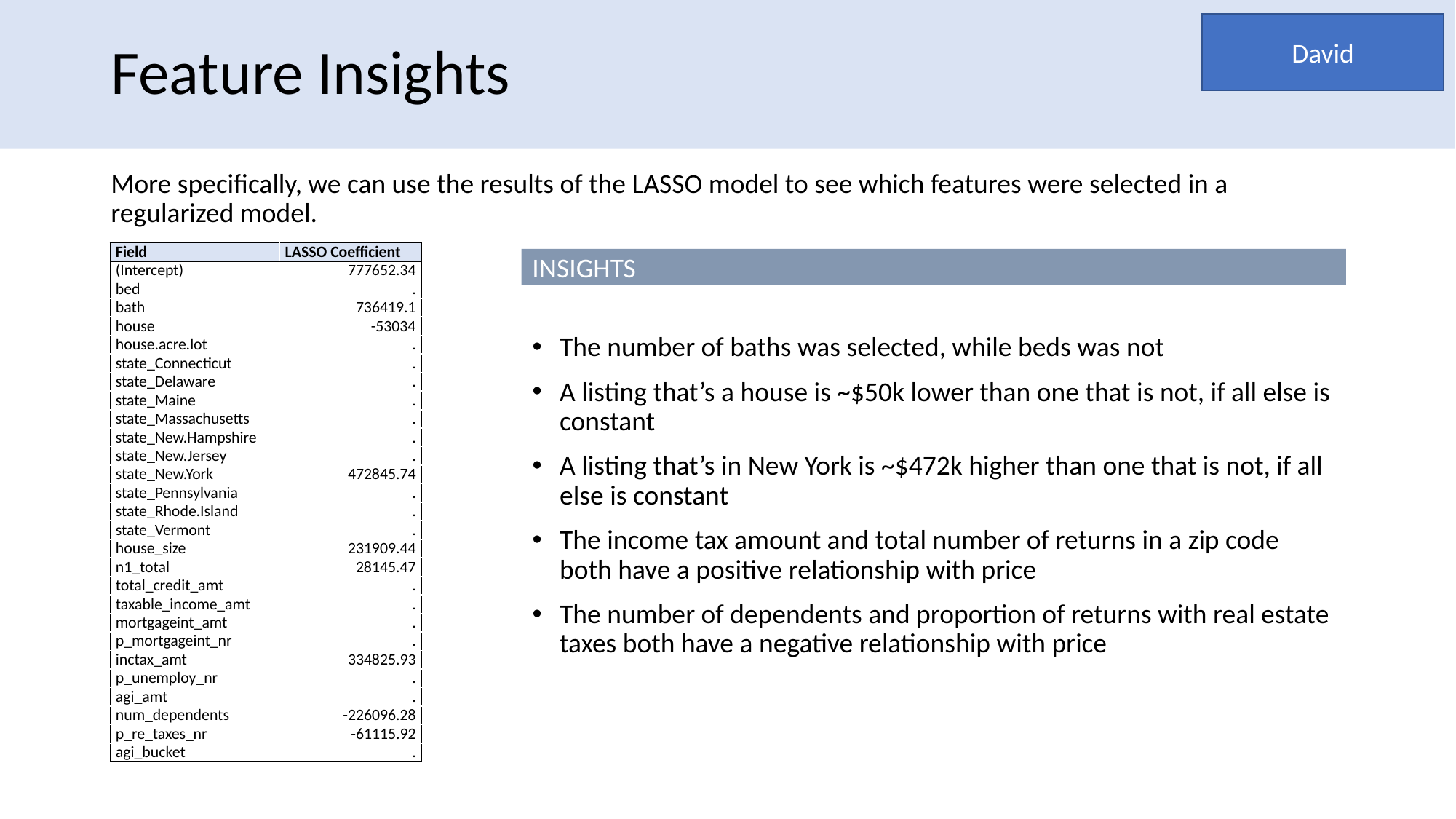

David
# Feature Insights

More specifically, we can use the results of the LASSO model to see which features were selected in a regularized model.
| Field | LASSO Coefficient |
| --- | --- |
| (Intercept) | 777652.34 |
| bed | . |
| bath | 736419.1 |
| house | -53034 |
| house.acre.lot | . |
| state\_Connecticut | . |
| state\_Delaware | . |
| state\_Maine | . |
| state\_Massachusetts | . |
| state\_New.Hampshire | . |
| state\_New.Jersey | . |
| state\_New.York | 472845.74 |
| state\_Pennsylvania | . |
| state\_Rhode.Island | . |
| state\_Vermont | . |
| house\_size | 231909.44 |
| n1\_total | 28145.47 |
| total\_credit\_amt | . |
| taxable\_income\_amt | . |
| mortgageint\_amt | . |
| p\_mortgageint\_nr | . |
| inctax\_amt | 334825.93 |
| p\_unemploy\_nr | . |
| agi\_amt | . |
| num\_dependents | -226096.28 |
| p\_re\_taxes\_nr | -61115.92 |
| agi\_bucket | . |
INSIGHTS
The number of baths was selected, while beds was not
A listing that’s a house is ~$50k lower than one that is not, if all else is constant
A listing that’s in New York is ~$472k higher than one that is not, if all else is constant
The income tax amount and total number of returns in a zip code both have a positive relationship with price
The number of dependents and proportion of returns with real estate taxes both have a negative relationship with price